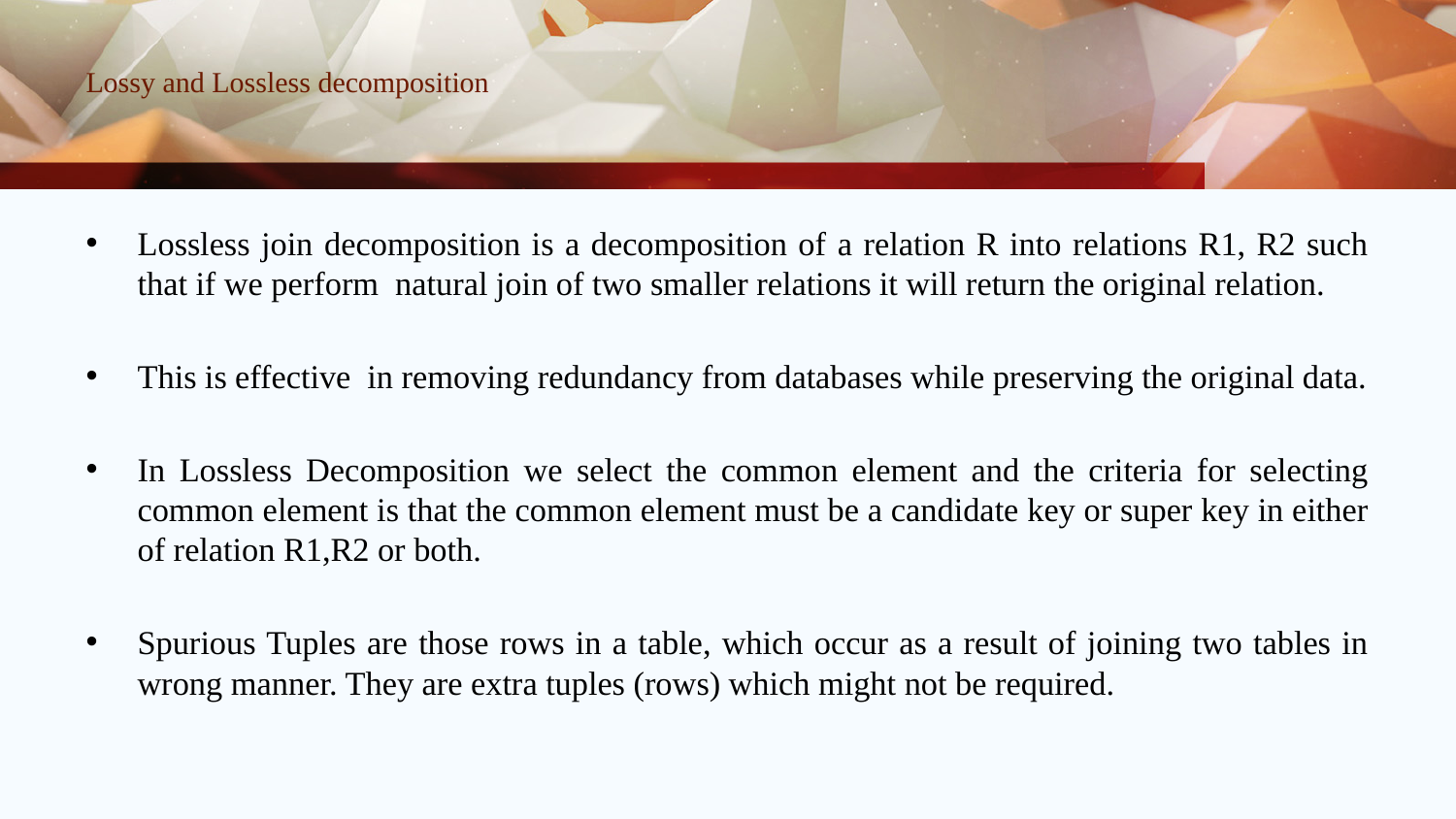

# Lossy and Lossless decomposition
Lossless join decomposition is a decomposition of a relation R into relations R1, R2 such that if we perform  natural join of two smaller relations it will return the original relation.

This is effective  in removing redundancy from databases while preserving the original data.

In Lossless Decomposition we select the common element and the criteria for selecting common element is that the common element must be a candidate key or super key in either of relation R1,R2 or both.

Spurious Tuples are those rows in a table, which occur as a result of joining two tables in wrong manner. They are extra tuples (rows) which might not be required.